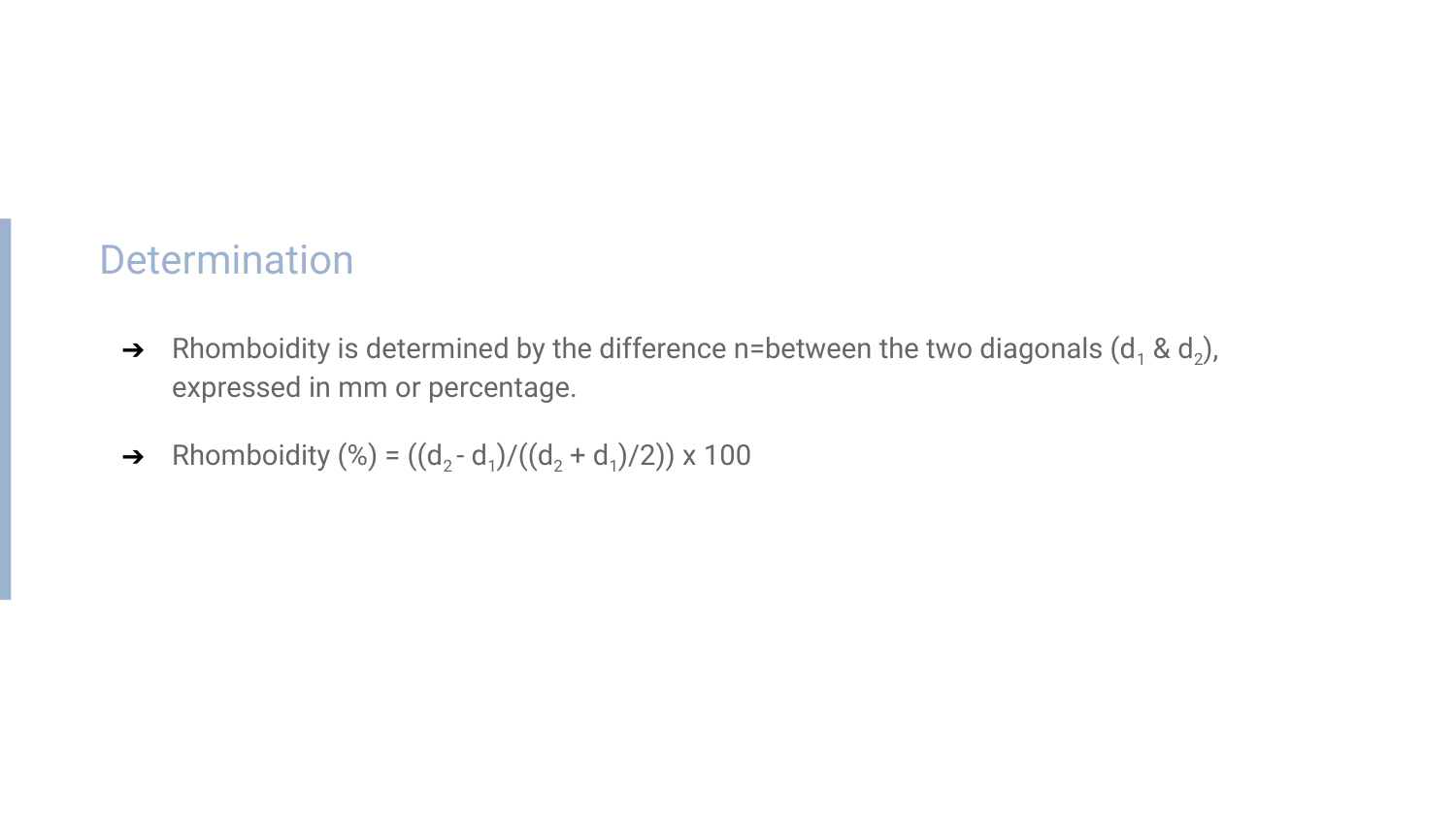

Determination

Rhomboidity is determined by the difference n=between the two diagonals (d1 & d2), expressed in mm or percentage.

Rhomboidity (%) = ((d2 - d1)/((d2 + d1)/2)) x 100